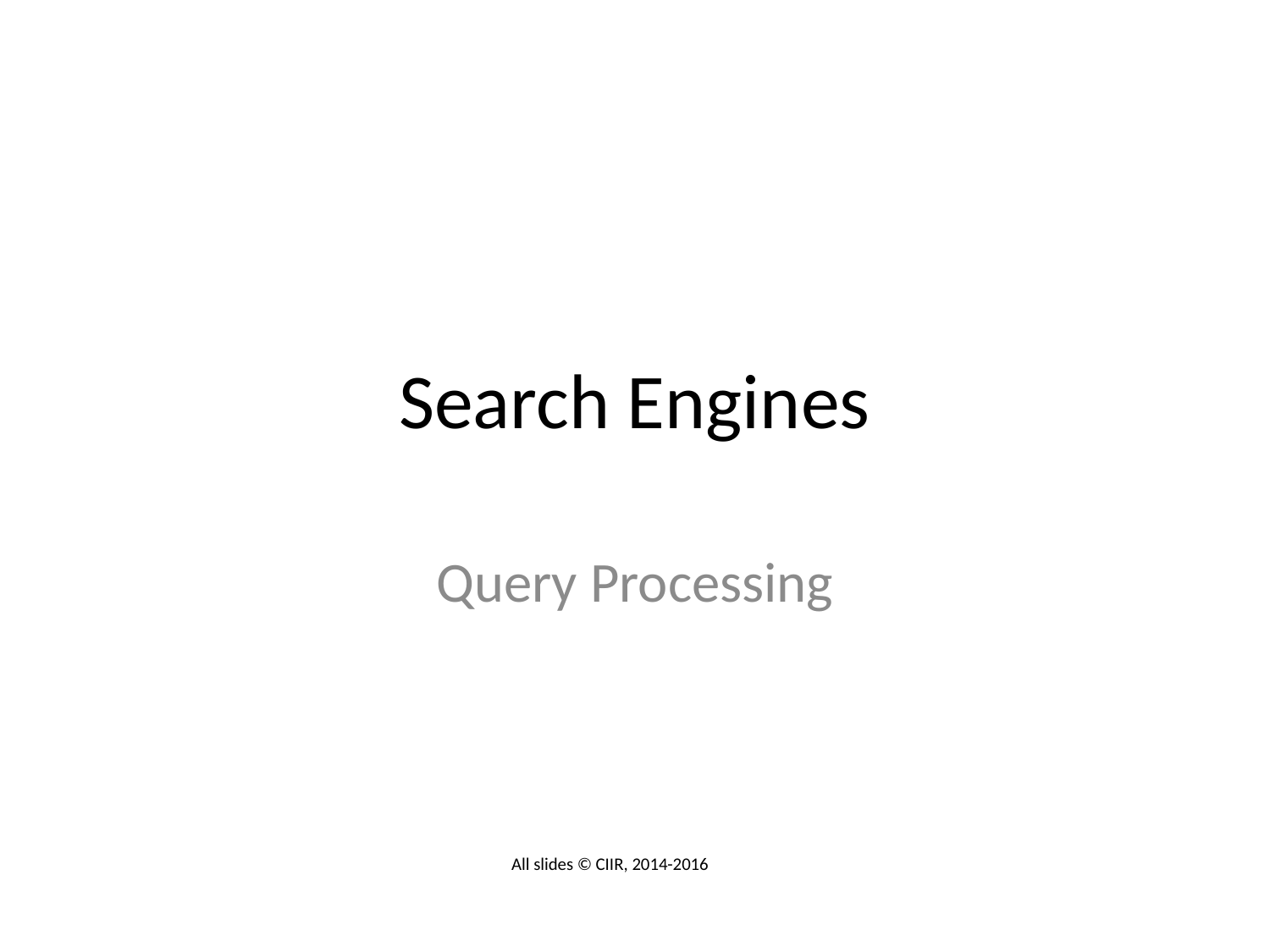

# Search Engines
Query Processing
All slides © CIIR, 2014-2016